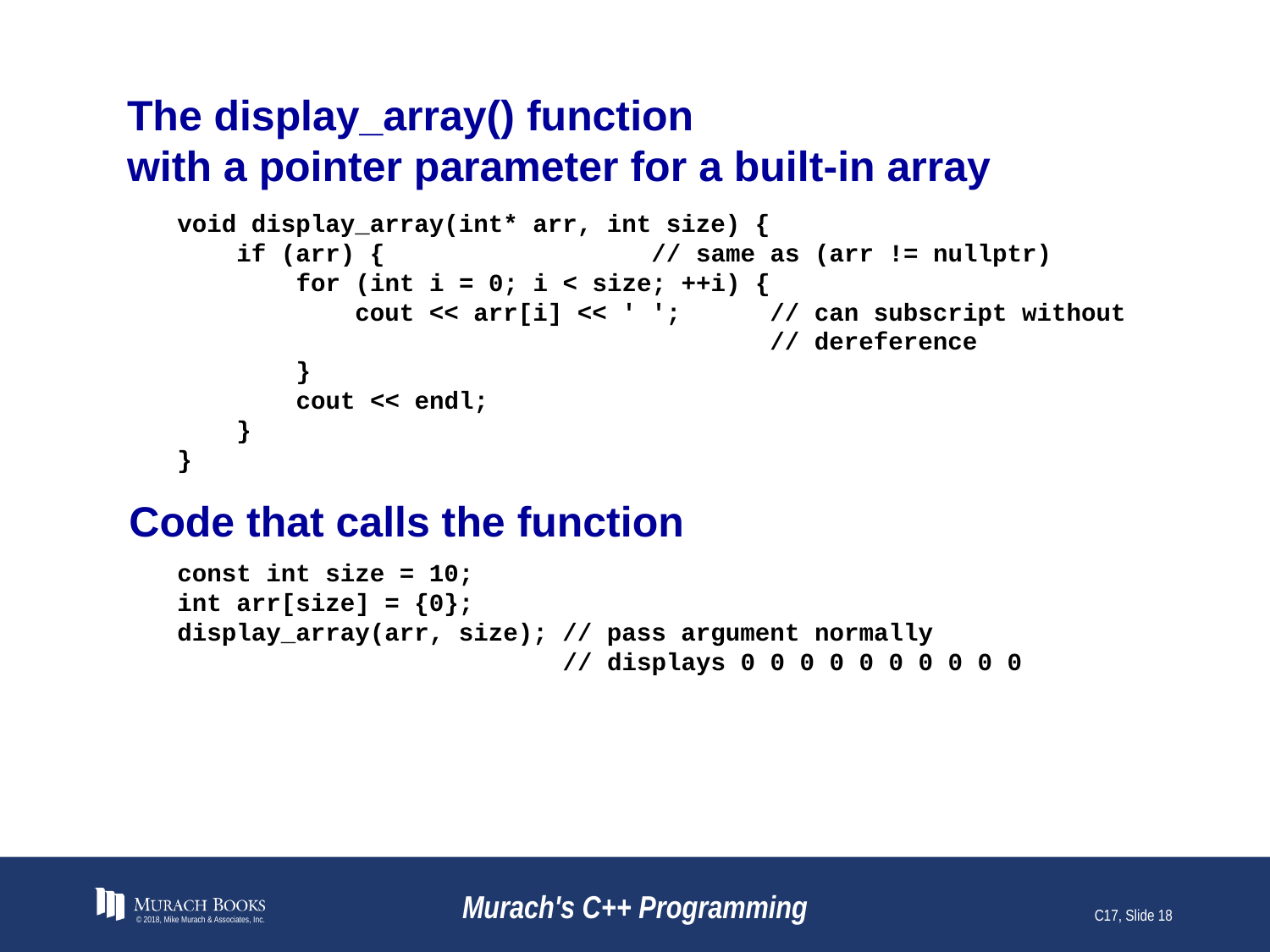

# The display_array() function with a pointer parameter for a built-in array
void display_array(int* arr, int size) {
    if (arr) {                  // same as (arr != nullptr)
        for (int i = 0; i < size; ++i) {
            cout << arr[i] << ' ';      // can subscript without
                                        // dereference
        }
        cout << endl;
    }
}
Code that calls the function
const int size = 10;
int arr[size] = {0};
display_array(arr, size); // pass argument normally
                          // displays 0 0 0 0 0 0 0 0 0 0
© 2018, Mike Murach & Associates, Inc.
Murach's C++ Programming

C17, Slide 18